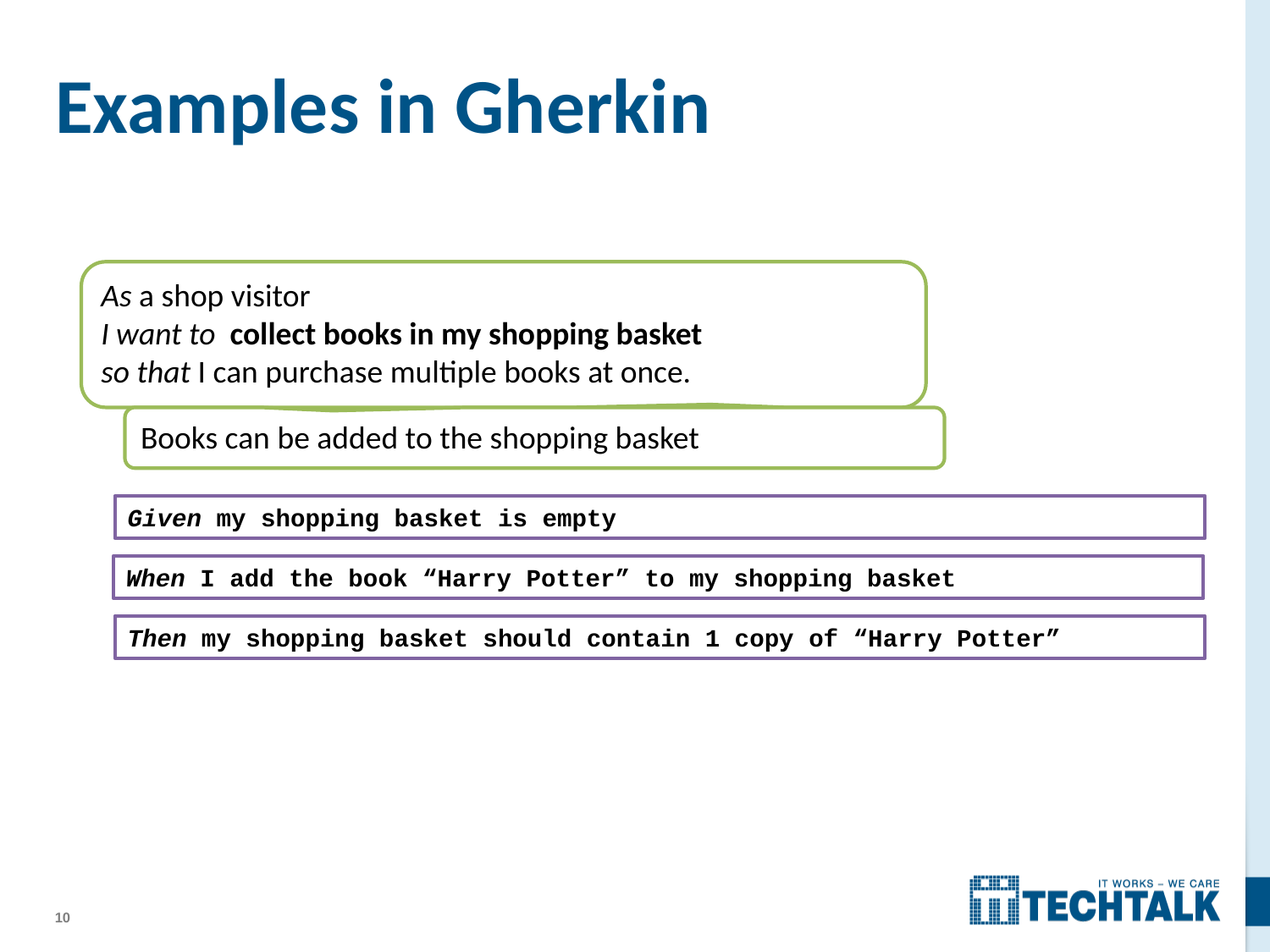

# Examples in Gherkin
As a shop visitor
I want to  collect books in my shopping basket
so that I can purchase multiple books at once.
Books can be added to the shopping basket
Given my shopping basket is empty
When I add the book “Harry Potter” to my shopping basket
Then my shopping basket should contain 1 copy of “Harry Potter”